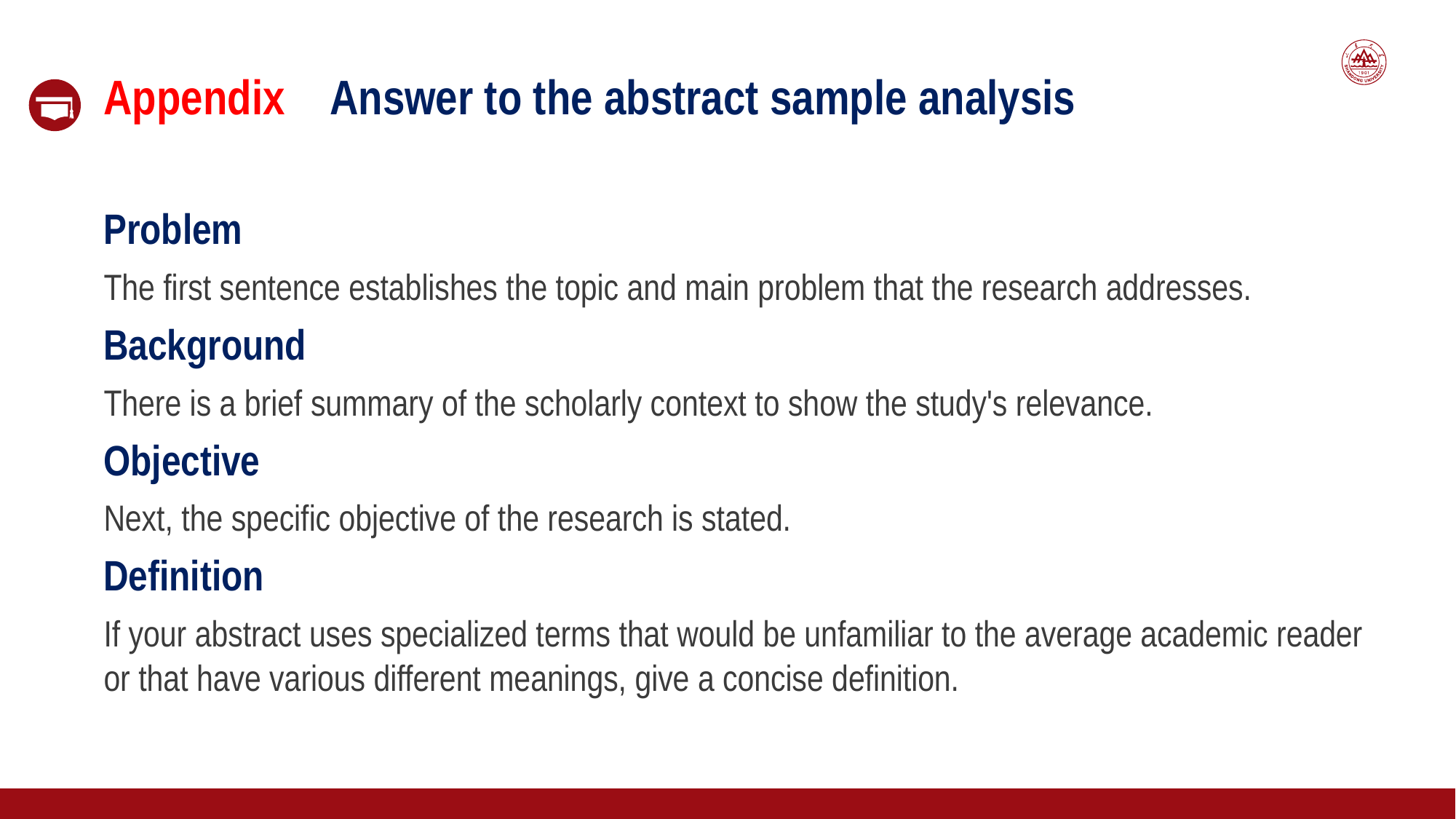

Appendix    Answer to the abstract sample analysis

Problem
The first sentence establishes the topic and main problem that the research addresses.
Background
There is a brief summary of the scholarly context to show the study's relevance.
Objective
Next, the specific objective of the research is stated.
Definition
If your abstract uses specialized terms that would be unfamiliar to the average academic reader or that have various different meanings, give a concise definition.